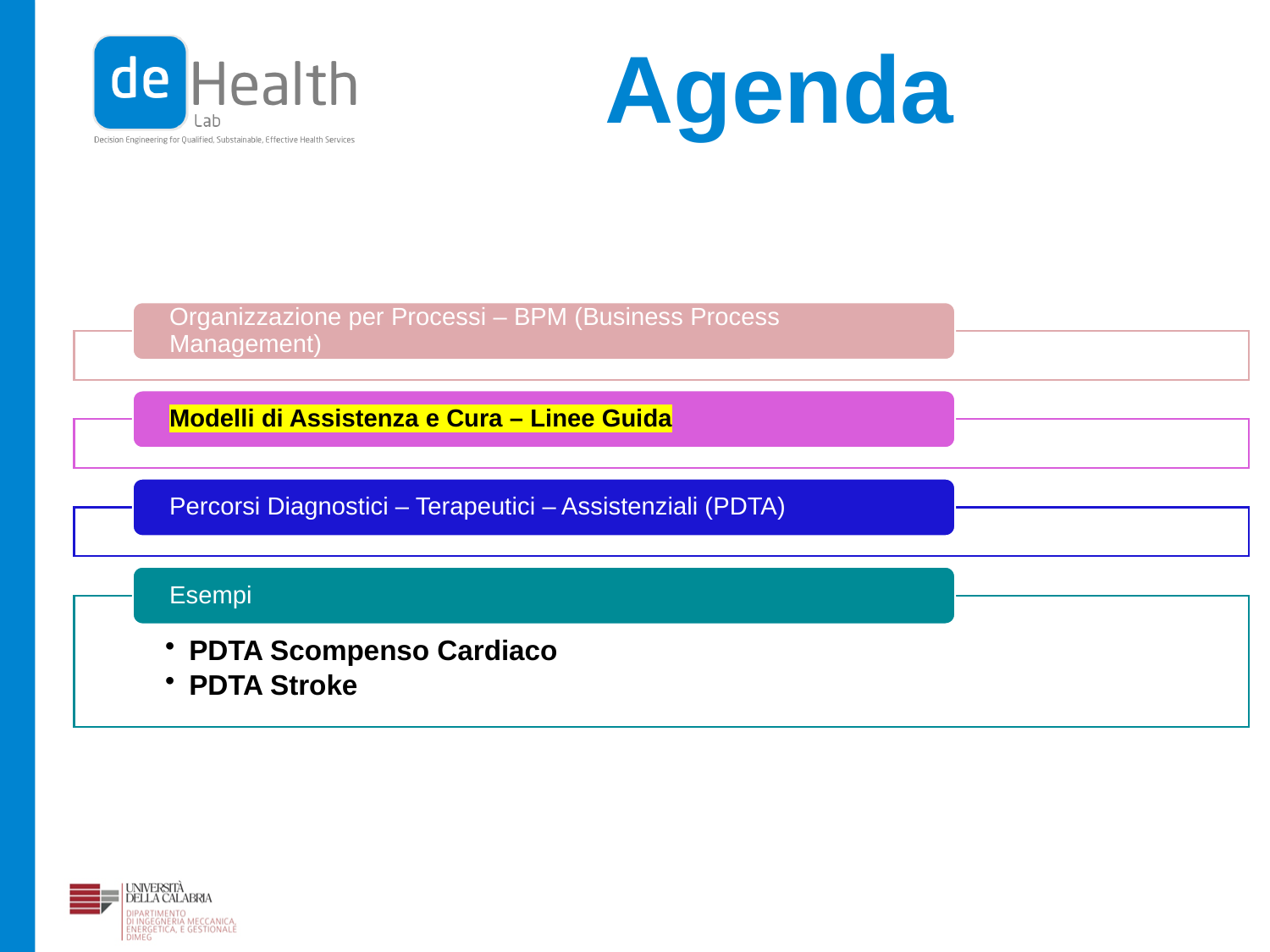

# Agenda
Organizzazione per Processi – BPM (Business Process Management)
Modelli di Assistenza e Cura – Linee Guida
Percorsi Diagnostici – Terapeutici – Assistenziali (PDTA)
PDTA Scompenso Cardiaco
PDTA Stroke
Esempi